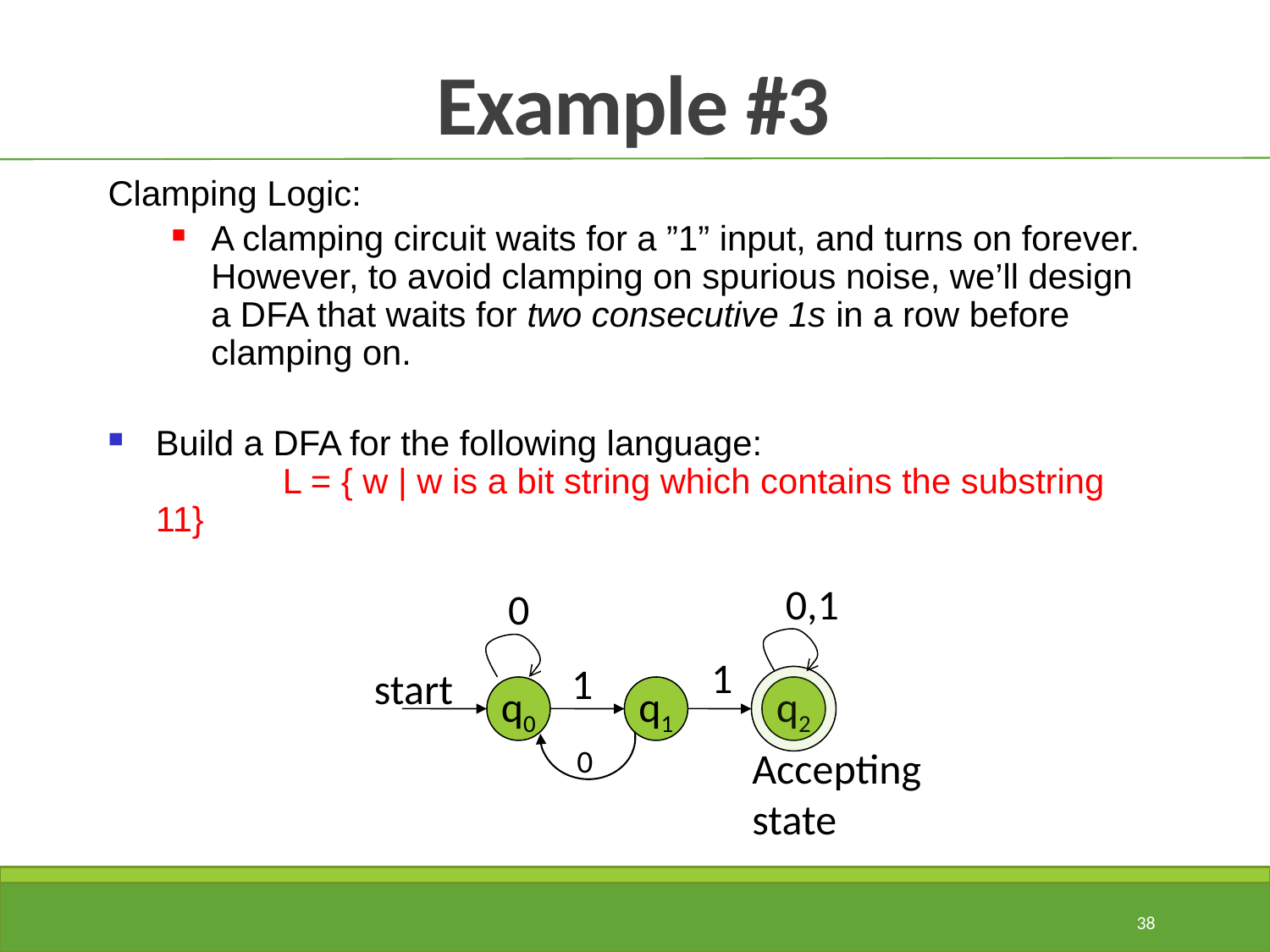

# Example #3
Clamping Logic:
A clamping circuit waits for a ”1” input, and turns on forever. However, to avoid clamping on spurious noise, we’ll design a DFA that waits for two consecutive 1s in a row before clamping on.

Build a DFA for the following language:
	L = { w | w is a bit string which contains the substring 11}
0,1

0

1
q2

1
q1

start
q0

Accepting
state

0
38